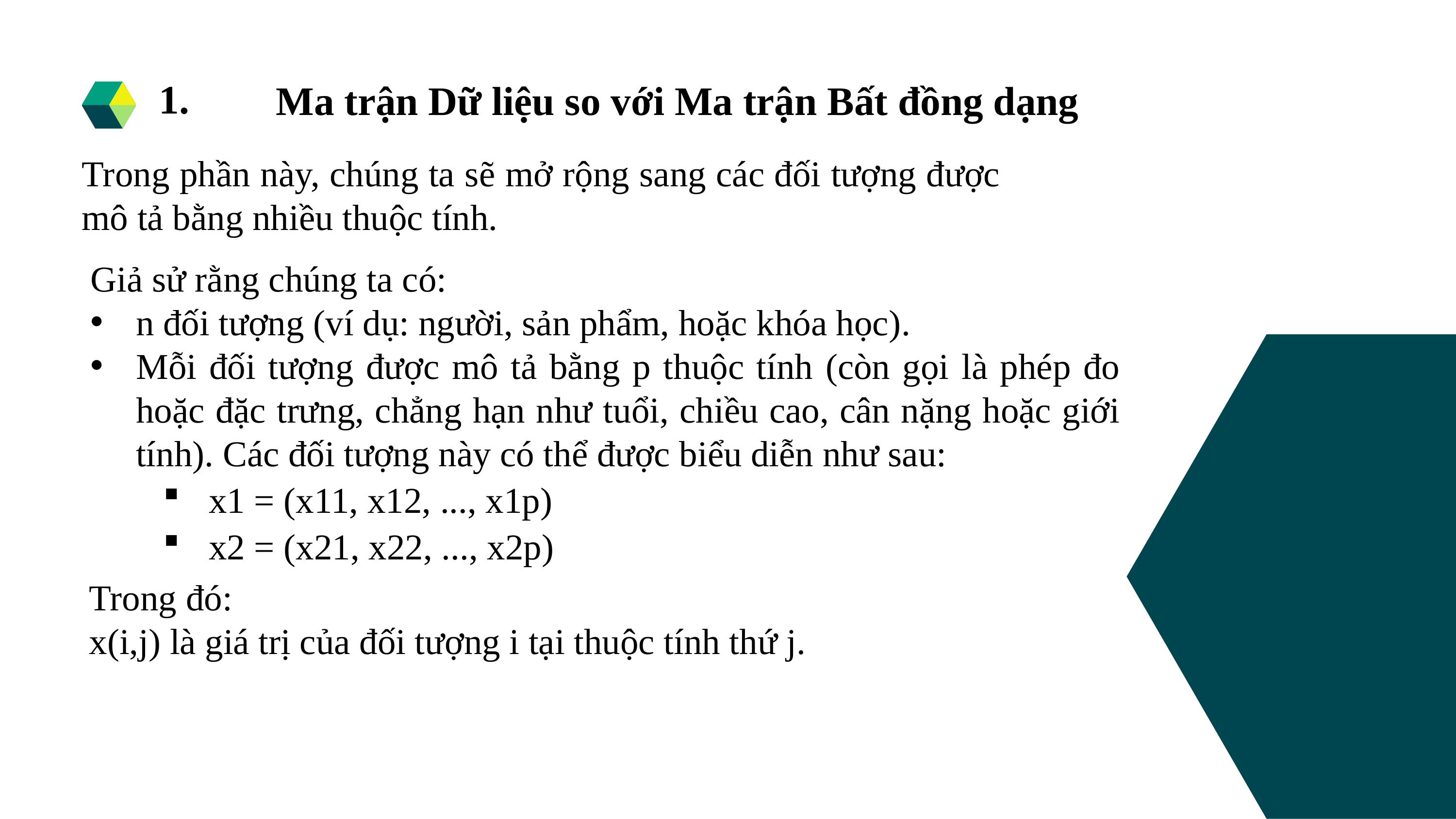

Ma trận Dữ liệu so với Ma trận Bất đồng dạng

1.
Trong phần này, chúng ta sẽ mở rộng sang các đối tượng được mô tả bằng nhiều thuộc tính.
Giả sử rằng chúng ta có:
n đối tượng (ví dụ: người, sản phẩm, hoặc khóa học).
Mỗi đối tượng được mô tả bằng p thuộc tính (còn gọi là phép đo hoặc đặc trưng, chẳng hạn như tuổi, chiều cao, cân nặng hoặc giới tính). Các đối tượng này có thể được biểu diễn như sau:
x1 = (x11, x12, ..., x1p)
x2 = (x21, x22, ..., x2p)

Trong đó:
x(i,j) là giá trị của đối tượng i tại thuộc tính thứ j.